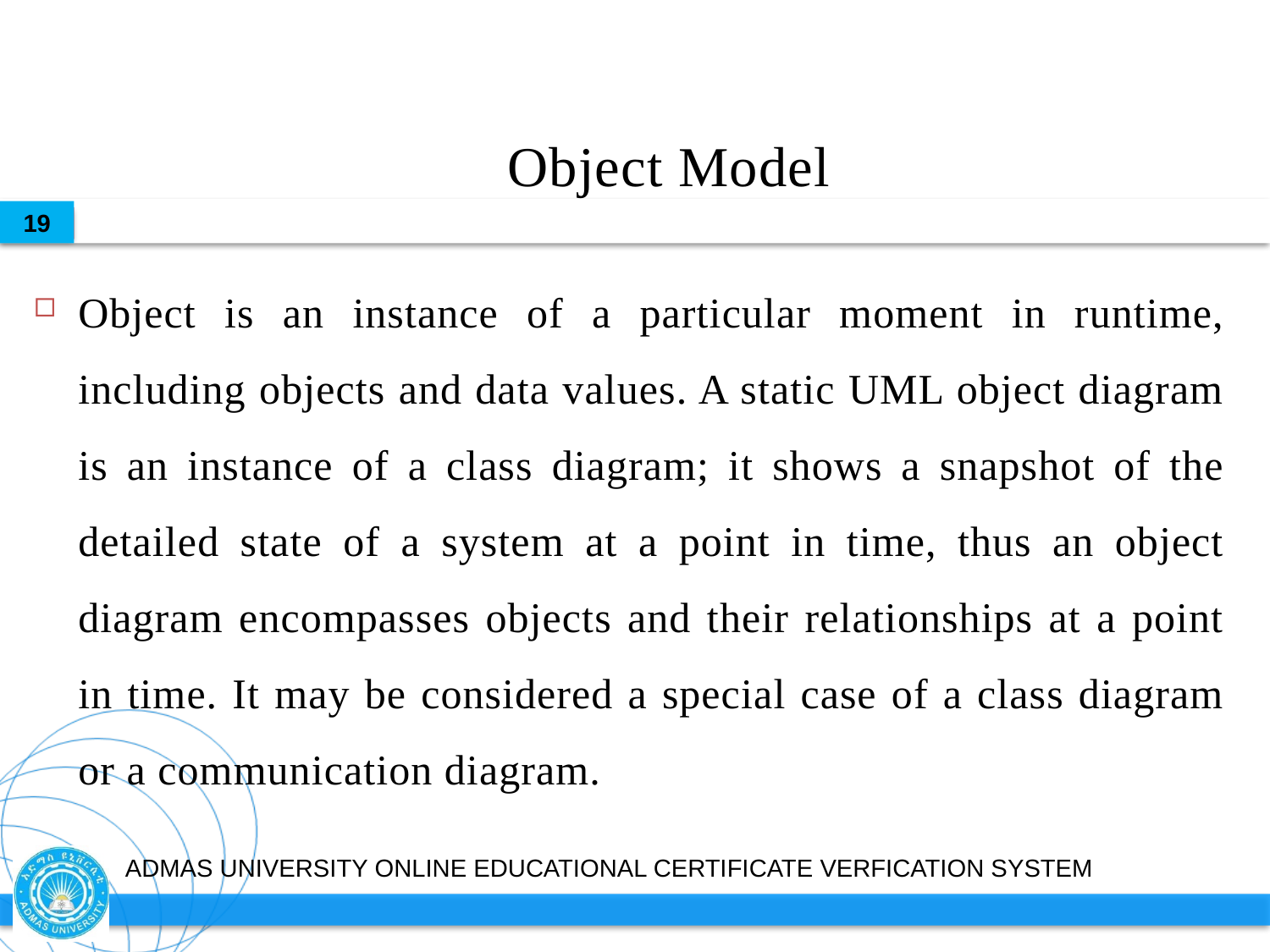

# Object Model
19
Object is an instance of a particular moment in runtime, including objects and data values. A static UML object diagram is an instance of a class diagram; it shows a snapshot of the detailed state of a system at a point in time, thus an object diagram encompasses objects and their relationships at a point in time. It may be considered a special case of a class diagram or a communication diagram.